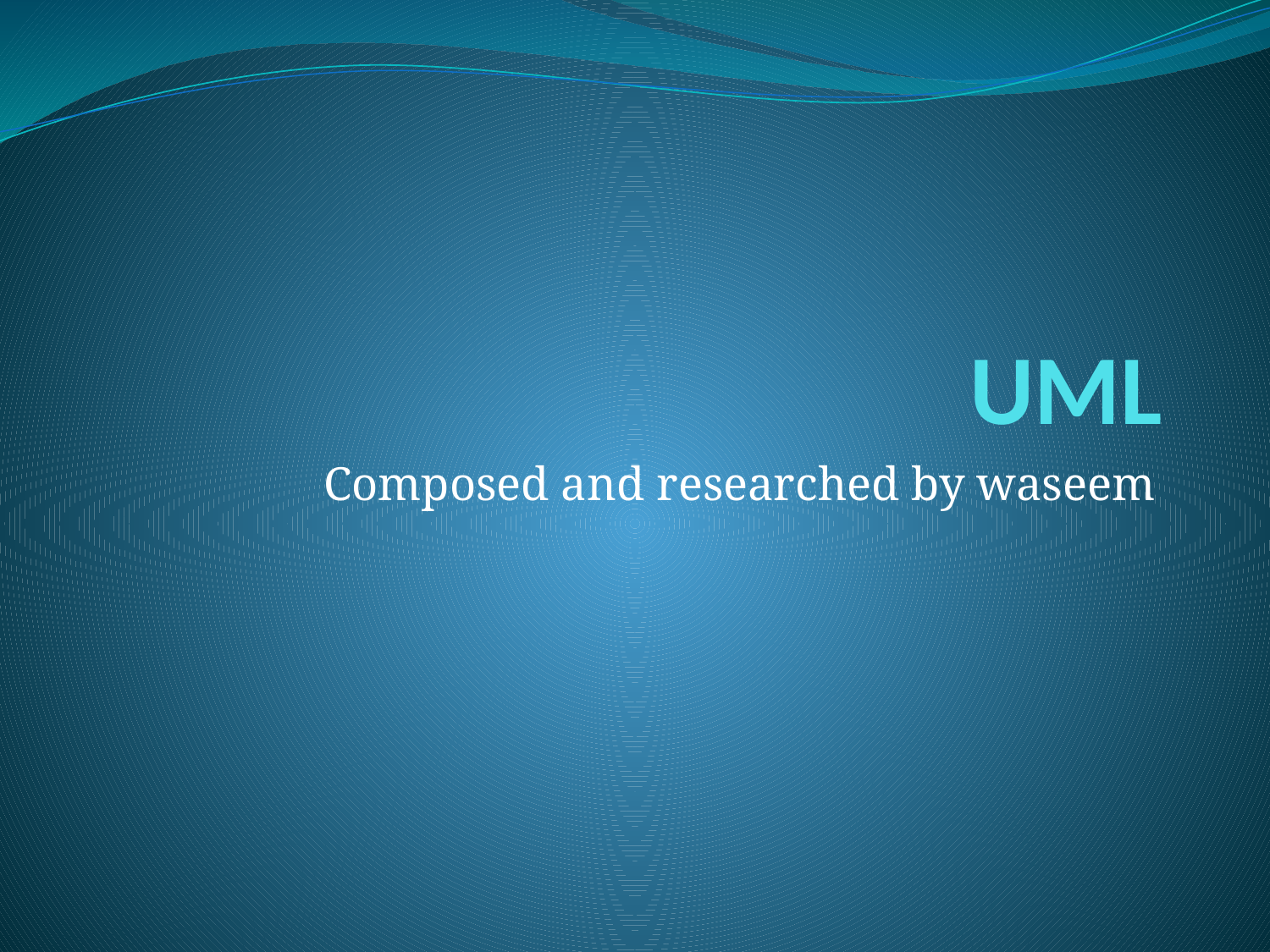

# UML
Composed and researched by waseem